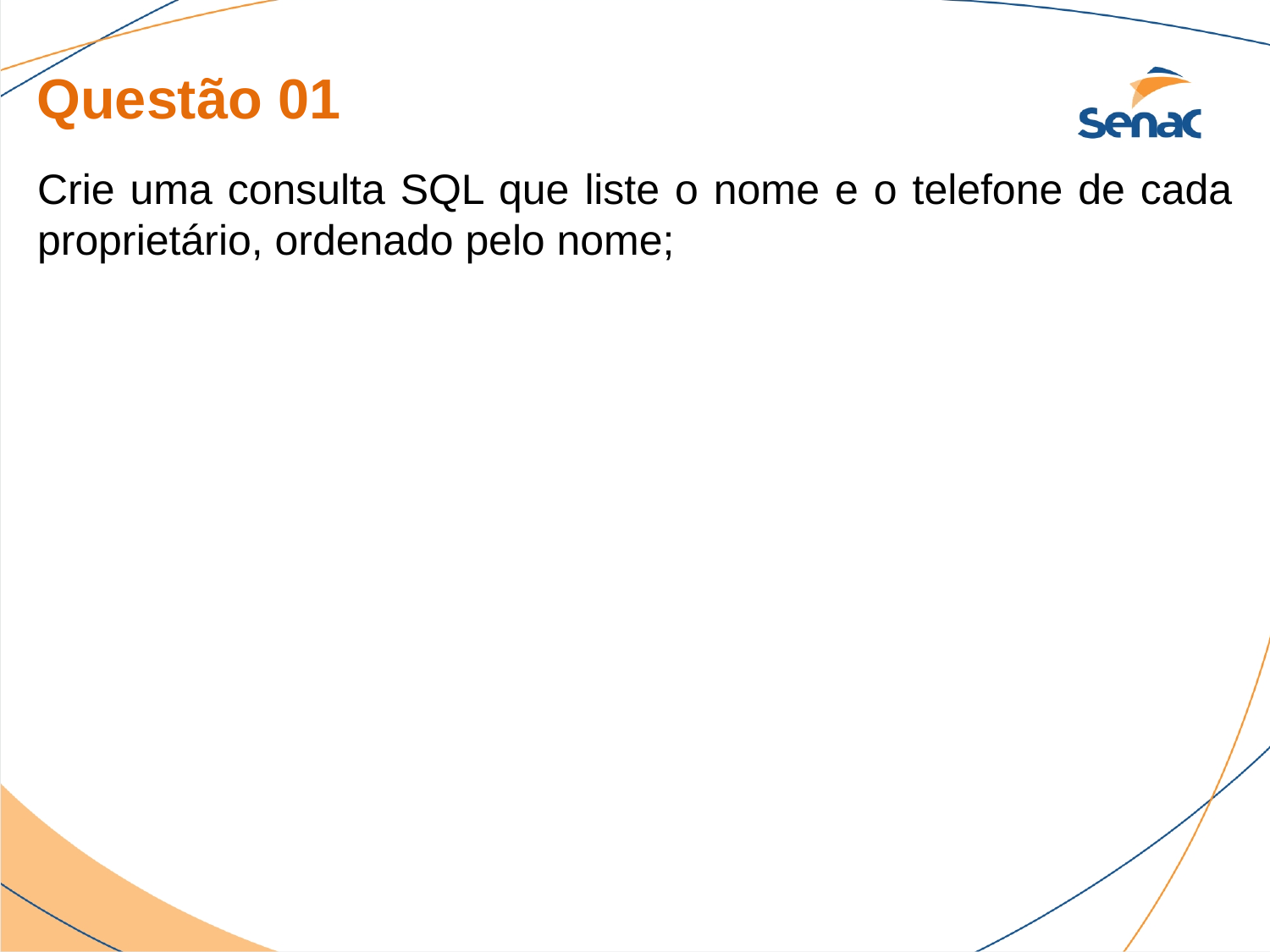

Questão 01
Crie uma consulta SQL que liste o nome e o telefone de cada proprietário, ordenado pelo nome;